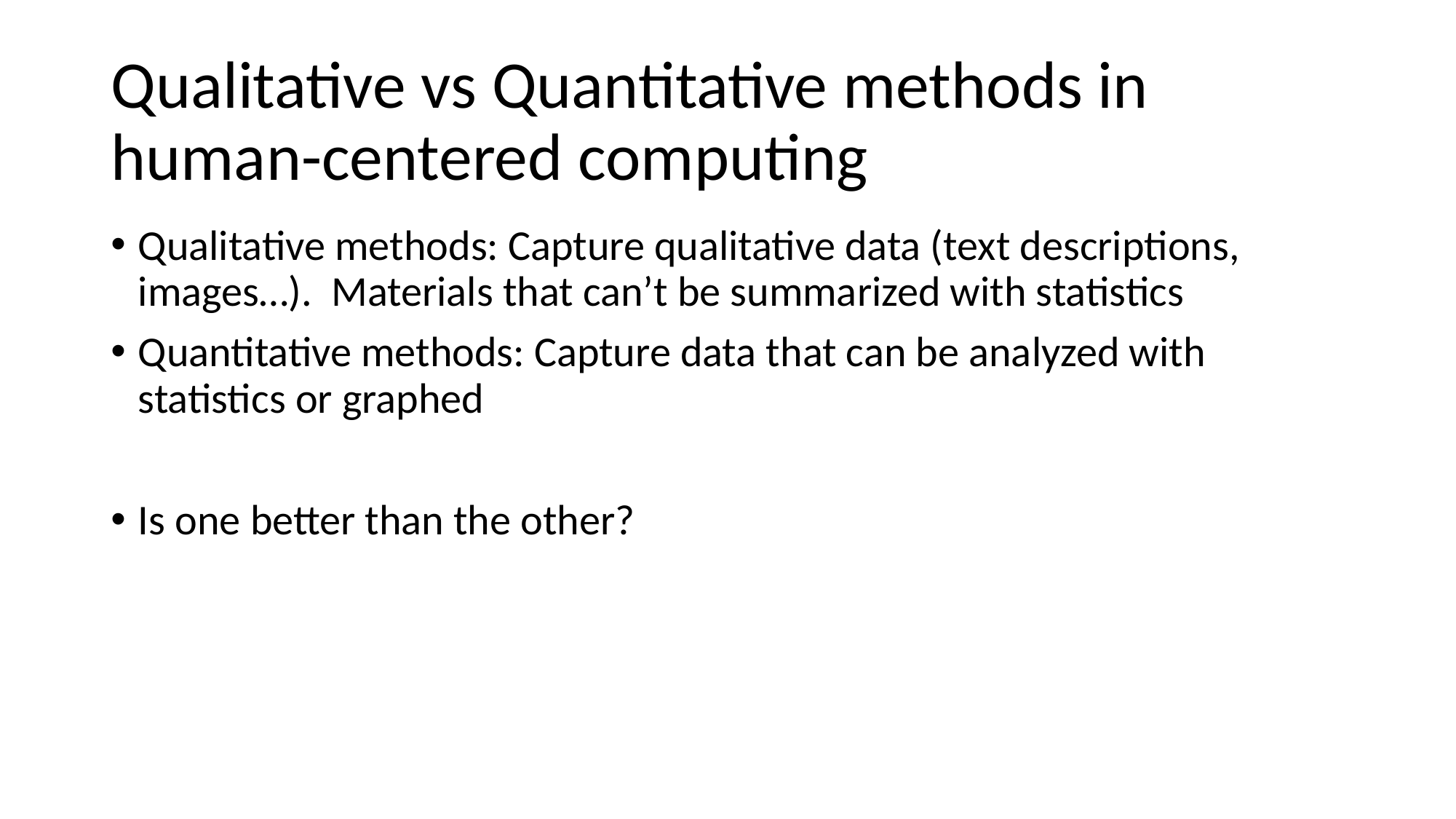

# Qualitative vs Quantitative methods in human-centered computing
Qualitative methods: Capture qualitative data (text descriptions, images…).  Materials that can’t be summarized with statistics
Quantitative methods: Capture data that can be analyzed with statistics or graphed

Is one better than the other?